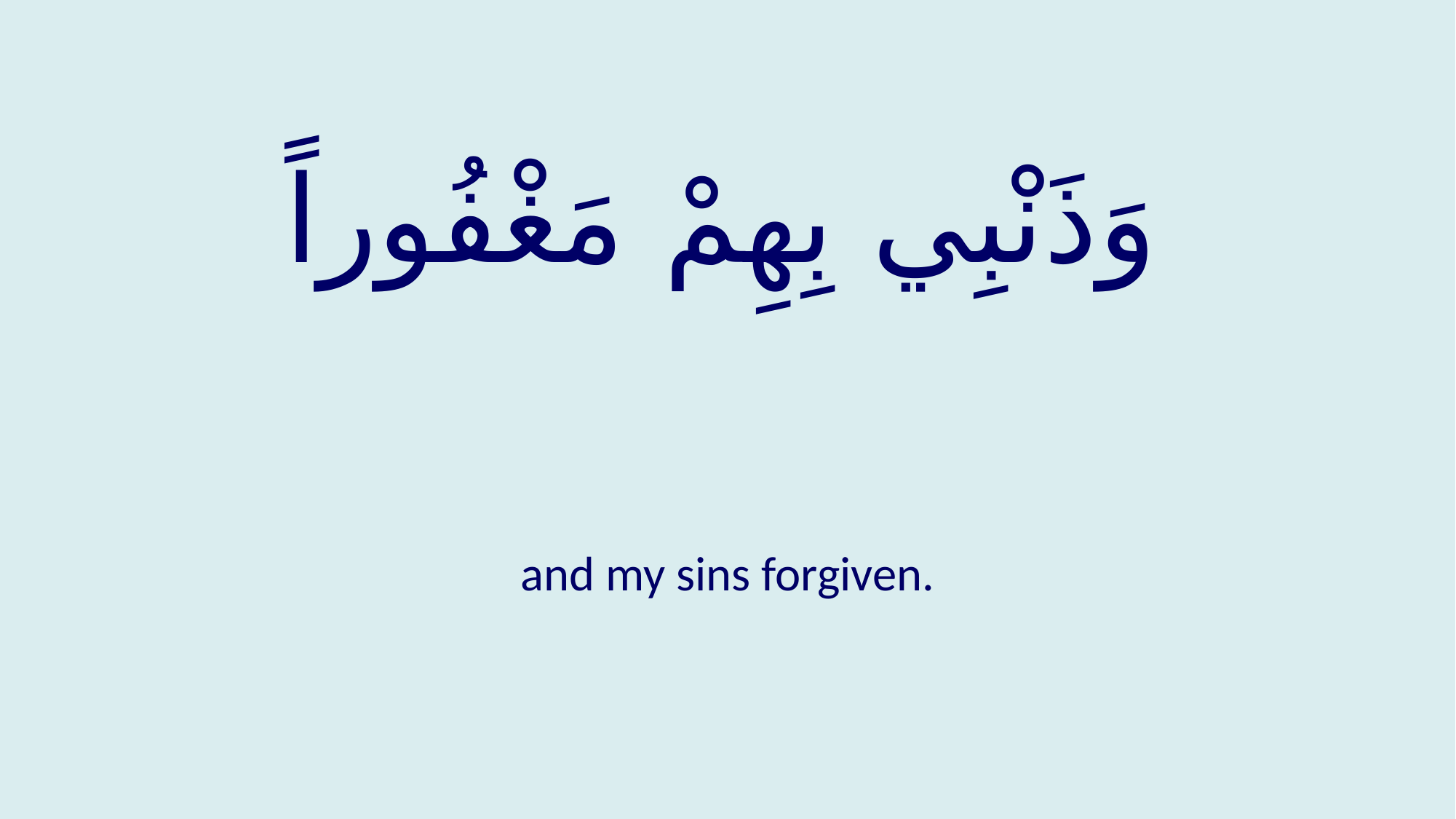

# وَذَنْبِي بِهِمْ مَغْفُوراً
and my sins forgiven.